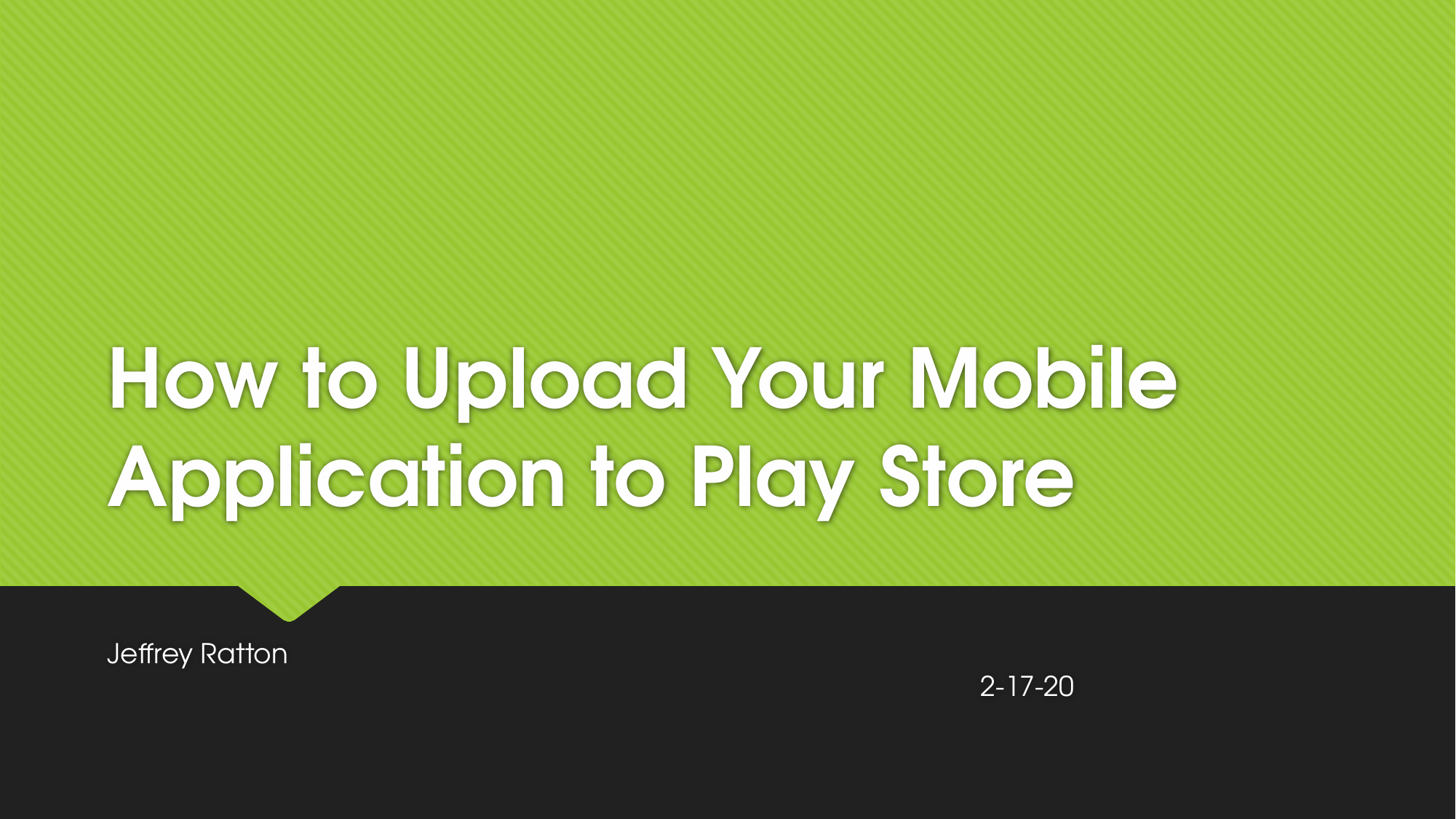

# How to Upload Your Mobile Application to Play Store
Jeffrey Ratton 																		2-17-20